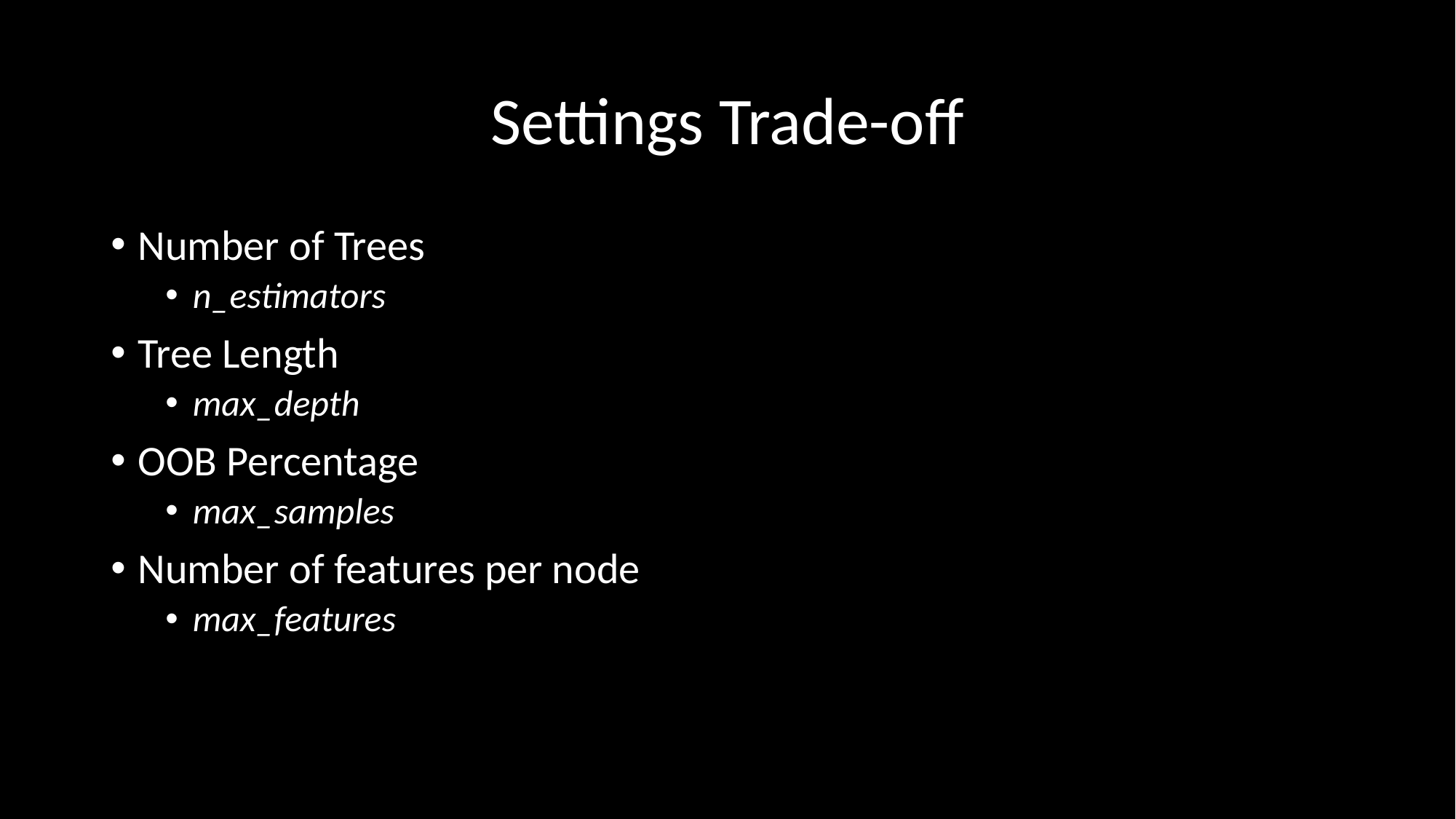

# Settings Trade-off
Number of Trees
n_estimators
Tree Length
max_depth
OOB Percentage
max_samples
Number of features per node
max_features